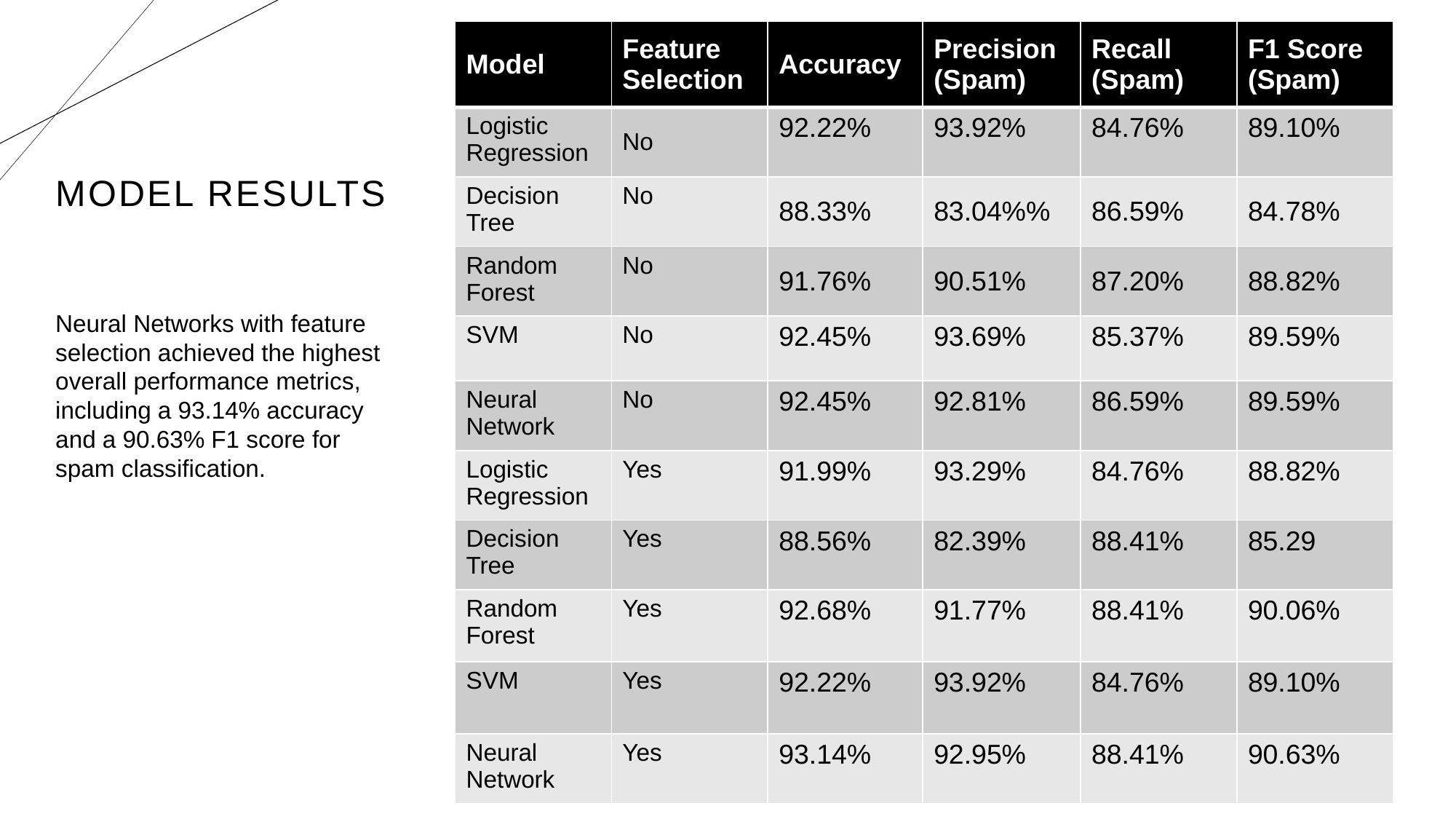

| Model | Feature Selection | Accuracy | Precision (Spam) | Recall (Spam) | F1 Score (Spam) |
| --- | --- | --- | --- | --- | --- |
| Logistic Regression | No | 92.22% | 93.92% | 84.76% | 89.10% |
| Decision Tree | No | 88.33% | 83.04%% | 86.59% | 84.78% |
| Random Forest | No | 91.76% | 90.51% | 87.20% | 88.82% |
| SVM | No | 92.45% | 93.69% | 85.37% | 89.59% |
| Neural Network | No | 92.45% | 92.81% | 86.59% | 89.59% |
| Logistic Regression | Yes | 91.99% | 93.29% | 84.76% | 88.82% |
| Decision Tree | Yes | 88.56% | 82.39% | 88.41% | 85.29 |
| Random Forest | Yes | 92.68% | 91.77% | 88.41% | 90.06% |
| SVM | Yes | 92.22% | 93.92% | 84.76% | 89.10% |
| Neural Network | Yes | 93.14% | 92.95% | 88.41% | 90.63% |
# Model Results
Neural Networks with feature selection achieved the highest overall performance metrics, including a 93.14% accuracy and a 90.63% F1 score for spam classification.

11